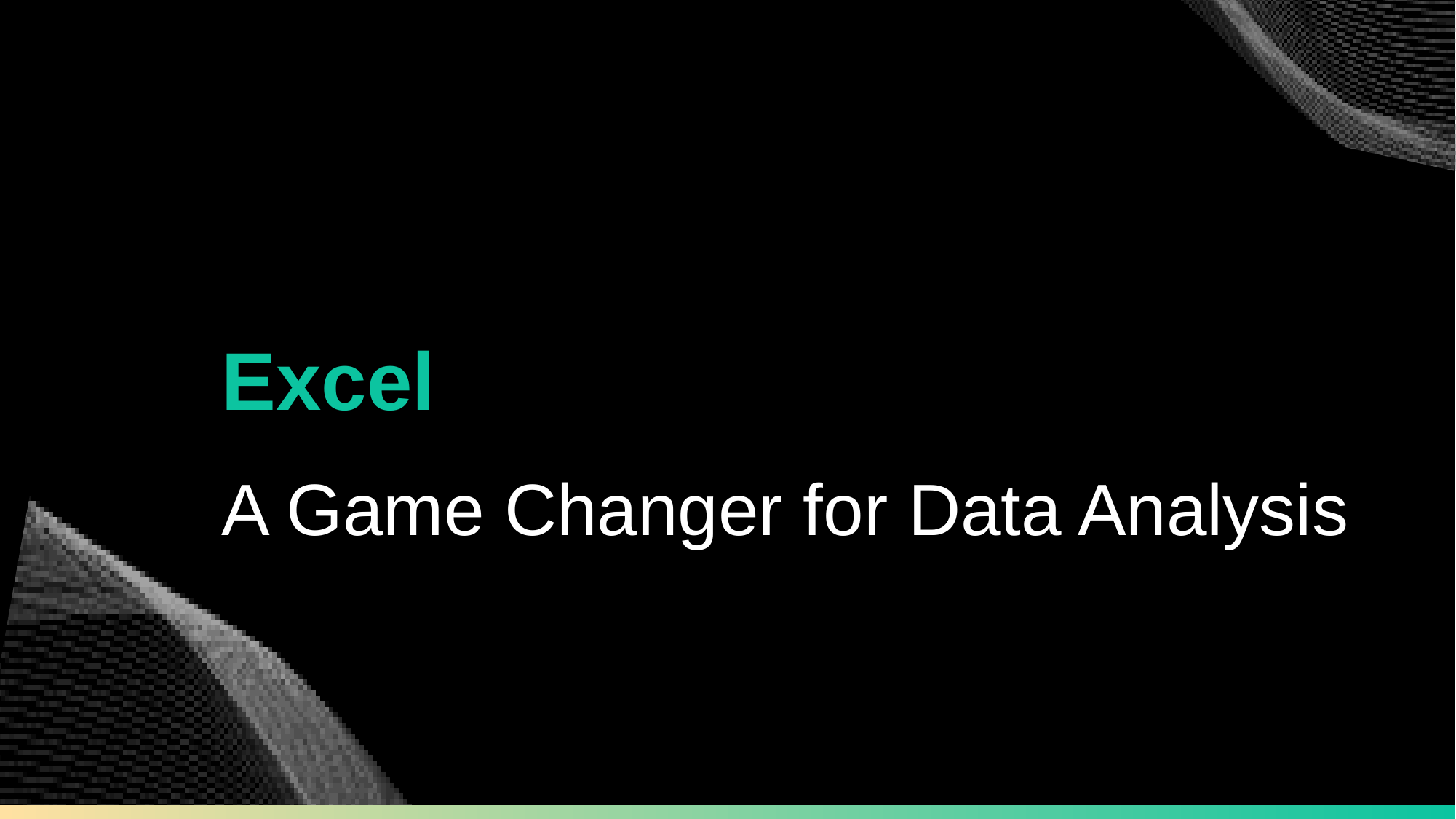

Excel
A Game Changer for Data Analysis